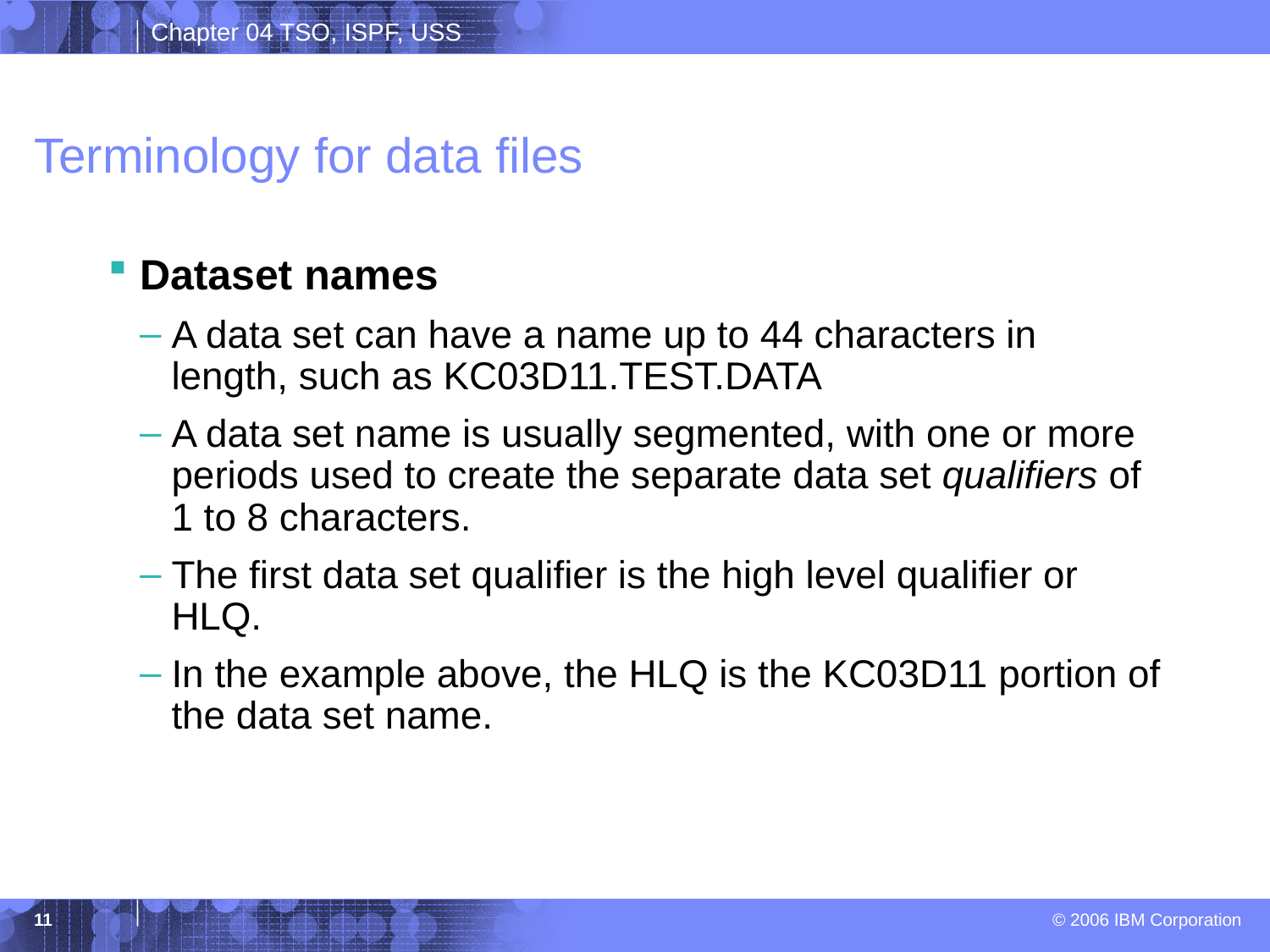

# Terminology for data files
Dataset names
A data set can have a name up to 44 characters in length, such as KC03D11.TEST.DATA
A data set name is usually segmented, with one or more periods used to create the separate data set qualifiers of 1 to 8 characters.
The first data set qualifier is the high level qualifier or HLQ.
In the example above, the HLQ is the KC03D11 portion of the data set name.
11